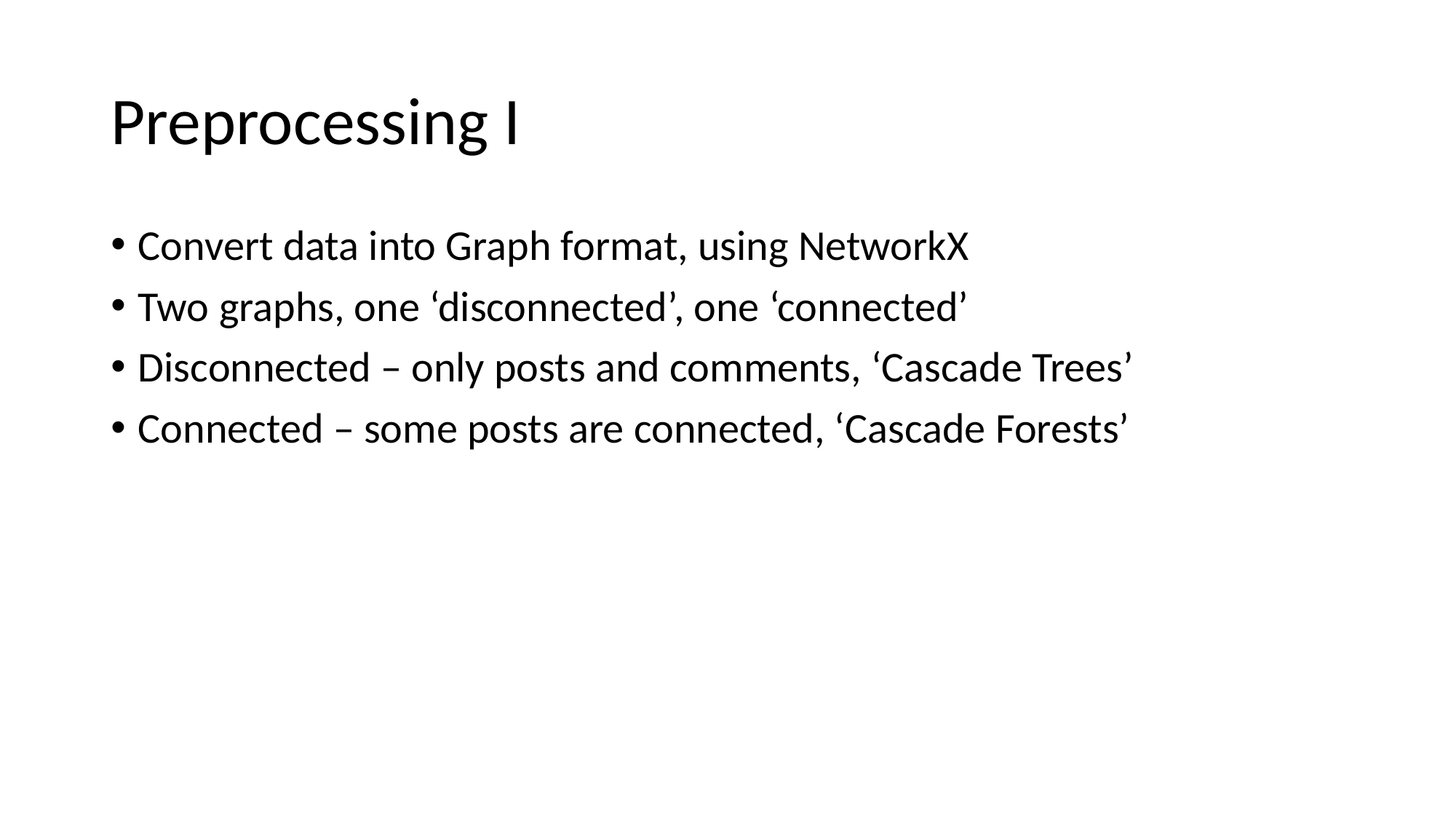

# Preprocessing I
Convert data into Graph format, using NetworkX
Two graphs, one ‘disconnected’, one ‘connected’
Disconnected – only posts and comments, ‘Cascade Trees’
Connected – some posts are connected, ‘Cascade Forests’